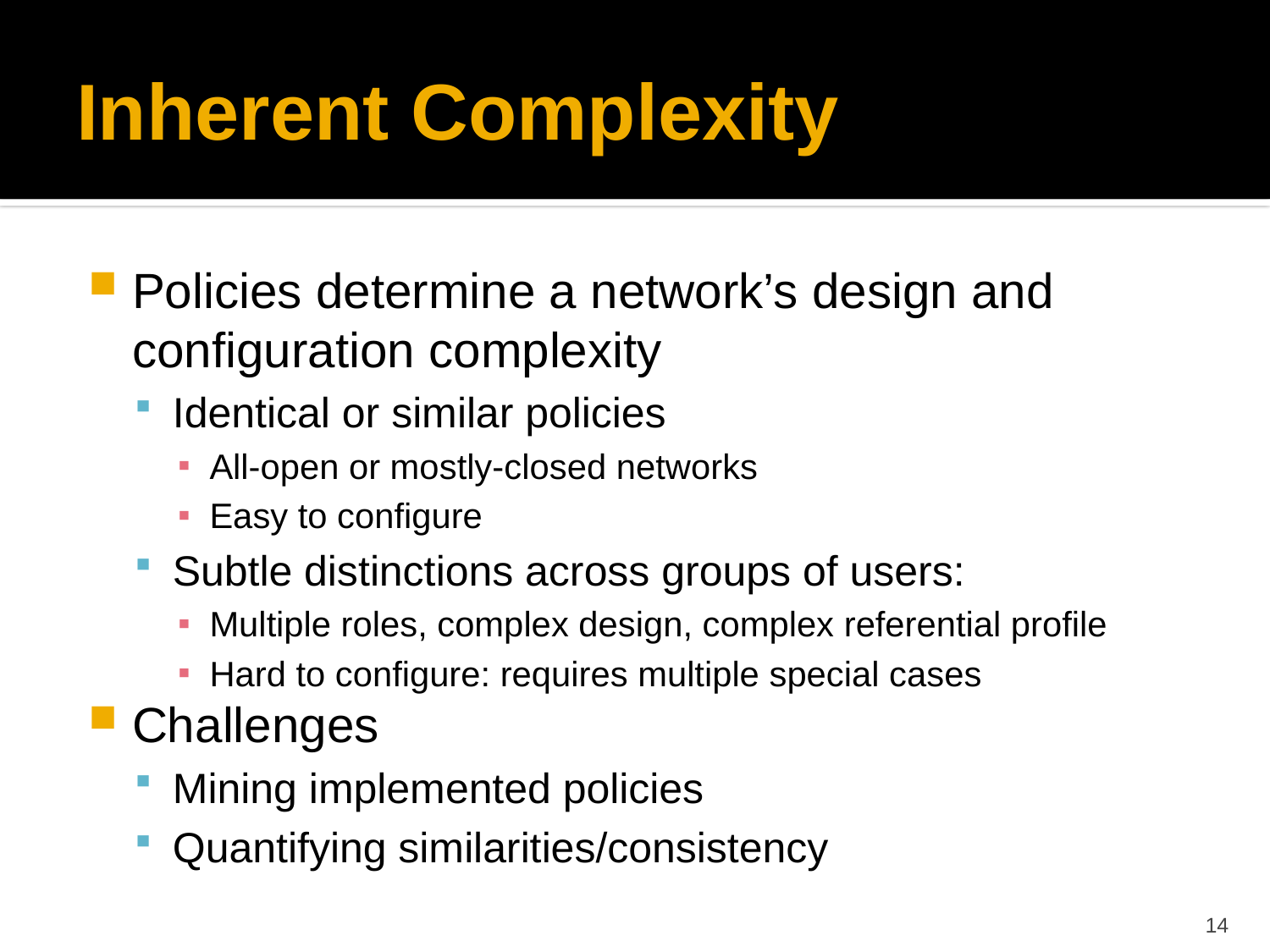

# Inherent Complexity
Policies determine a network’s design and configuration complexity
Identical or similar policies
All-open or mostly-closed networks
Easy to configure
Subtle distinctions across groups of users:
Multiple roles, complex design, complex referential profile
Hard to configure: requires multiple special cases
Challenges
Mining implemented policies
Quantifying similarities/consistency
14